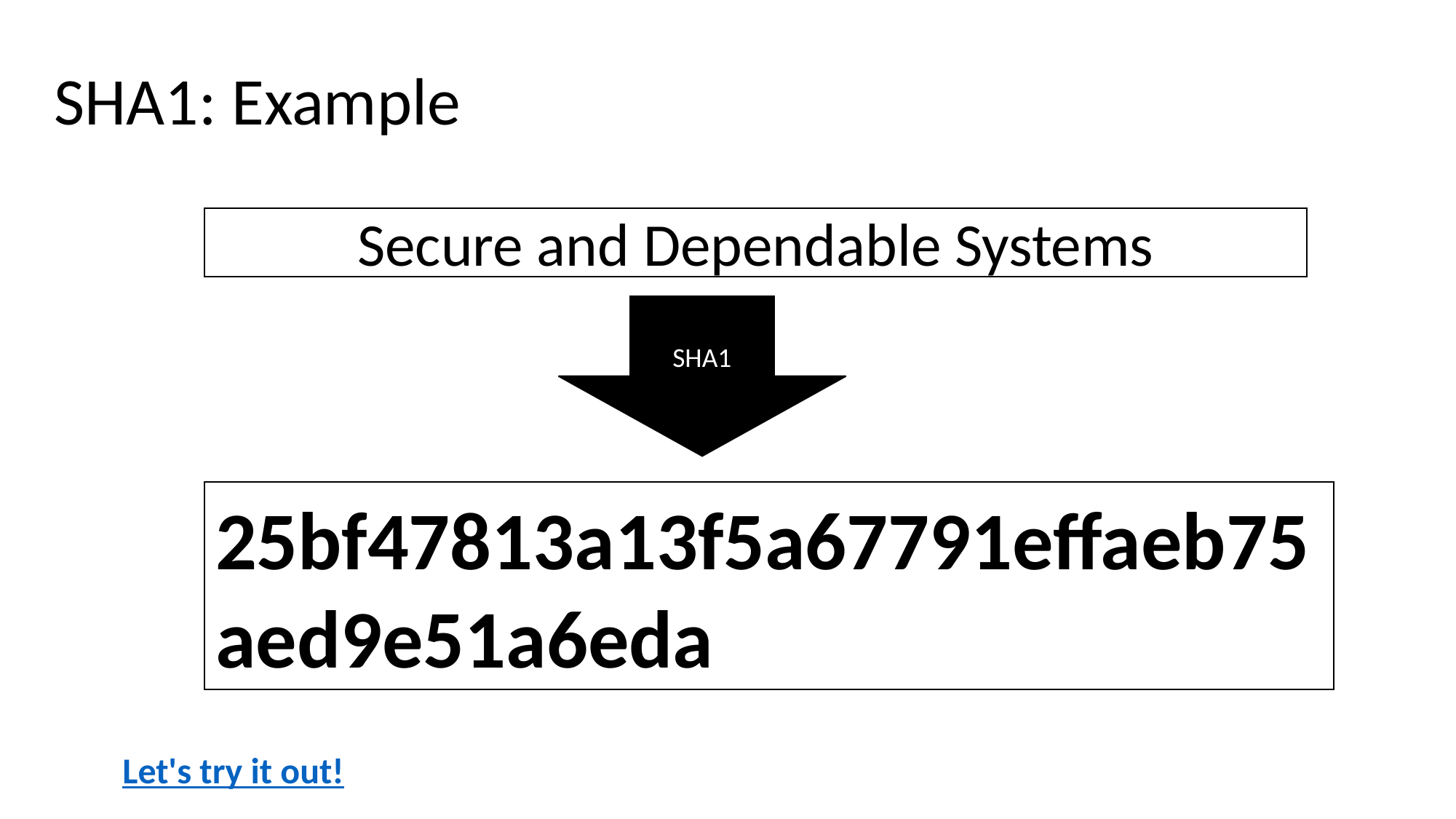

# SHA1: Example
Secure and Dependable Systems
SHA1
25bf47813a13f5a67791effaeb75aed9e51a6eda
Let's try it out!